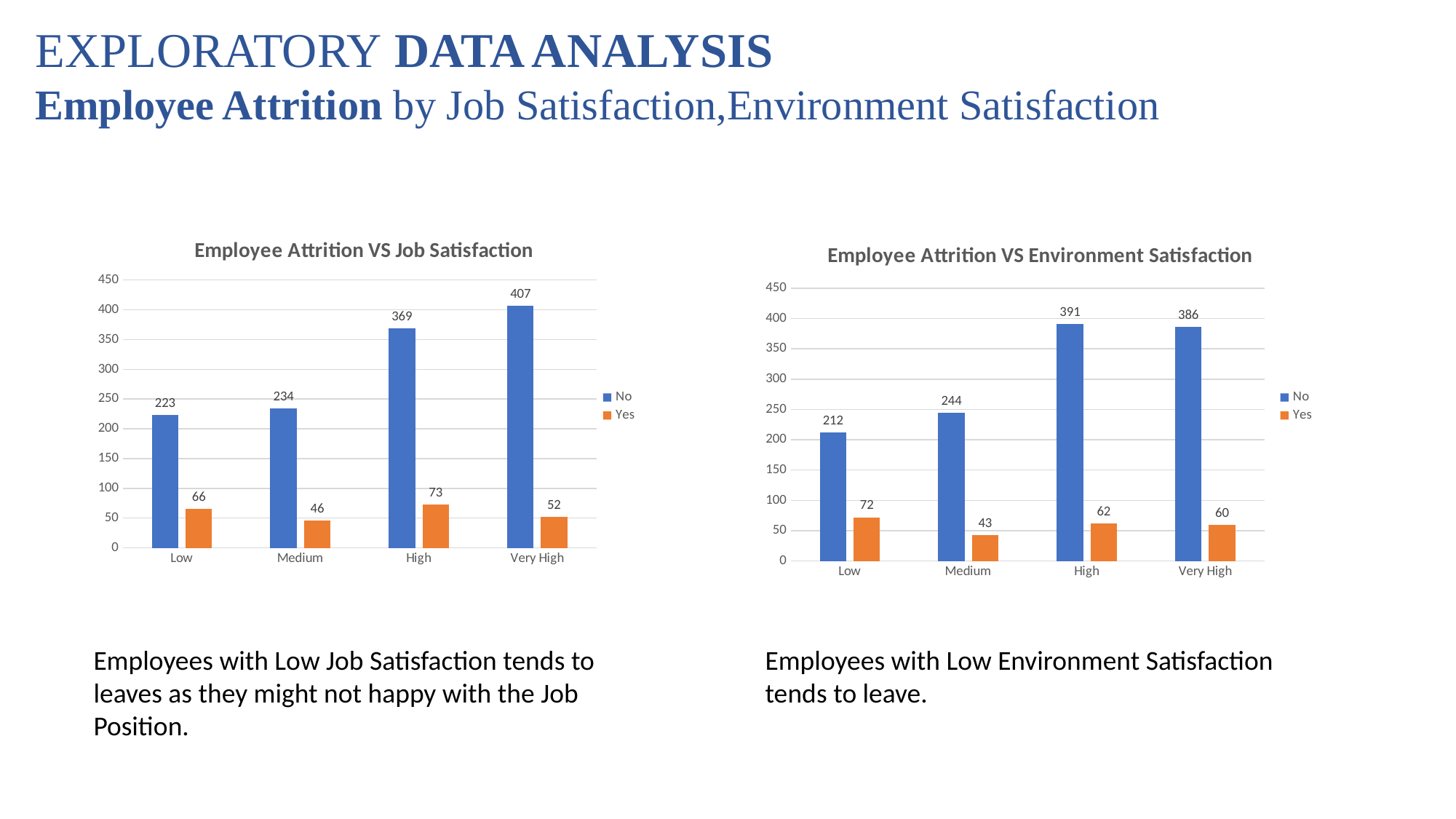

EXPLORATORY DATA ANALYSIS
Employee Attrition by Job Satisfaction,Environment Satisfaction

### Chart: Employee Attrition VS Job Satisfaction

| Category | No | Yes |
|---|---|---|
| Low | 223.0 | 66.0 |
| Medium | 234.0 | 46.0 |
| High | 369.0 | 73.0 |
| Very High | 407.0 | 52.0 |

### Chart: Employee Attrition VS Environment Satisfaction

| Category | No | Yes |
|---|---|---|
| Low | 212.0 | 72.0 |
| Medium | 244.0 | 43.0 |
| High | 391.0 | 62.0 |
| Very High | 386.0 | 60.0 |
Employees with Low Job Satisfaction tends to leaves as they might not happy with the Job Position.
Employees with Low Environment Satisfaction tends to leave.